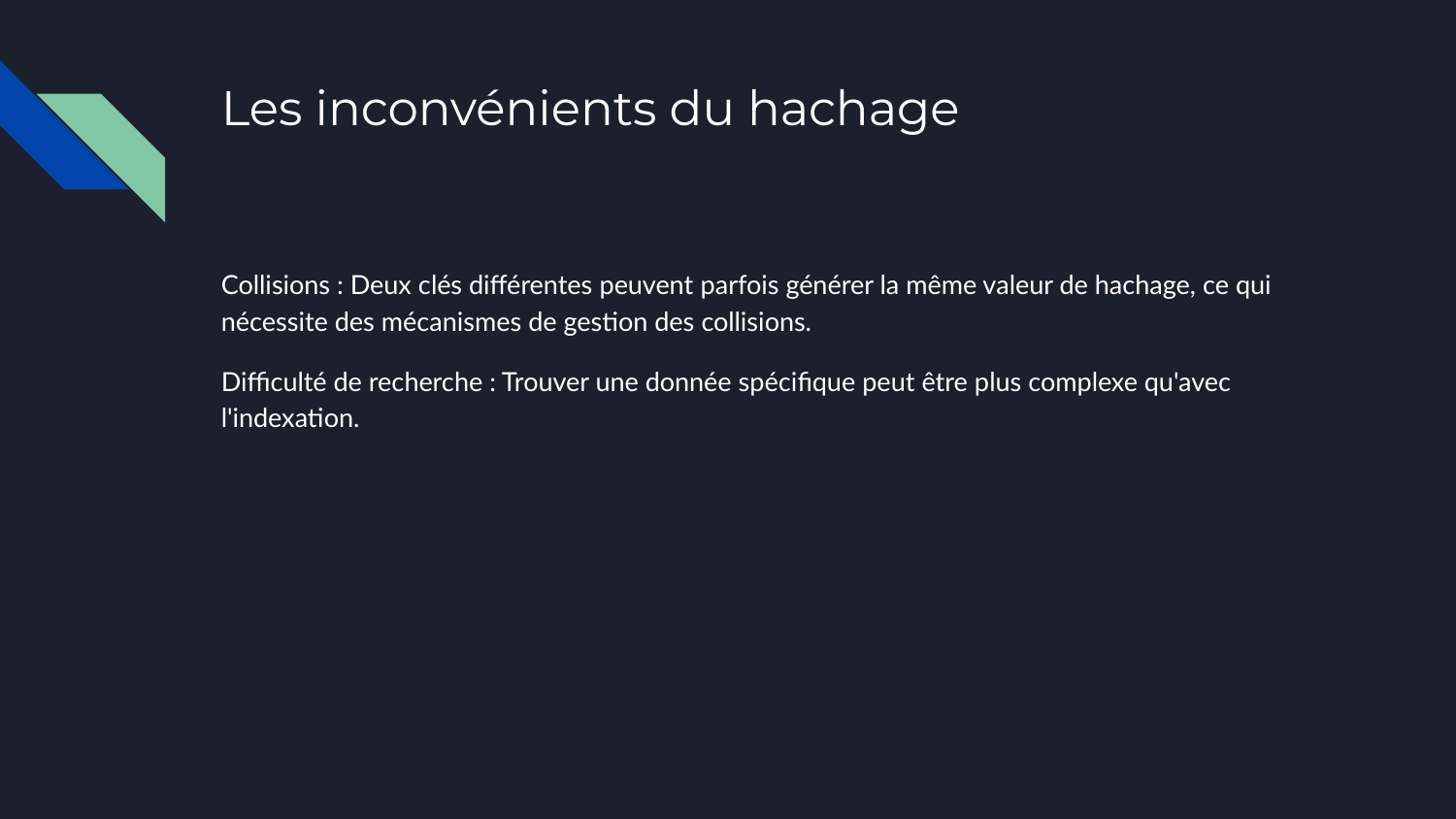

# Les inconvénients du hachage
Collisions : Deux clés différentes peuvent parfois générer la même valeur de hachage, ce qui nécessite des mécanismes de gestion des collisions.
Difficulté de recherche : Trouver une donnée spécifique peut être plus complexe qu'avec l'indexation.